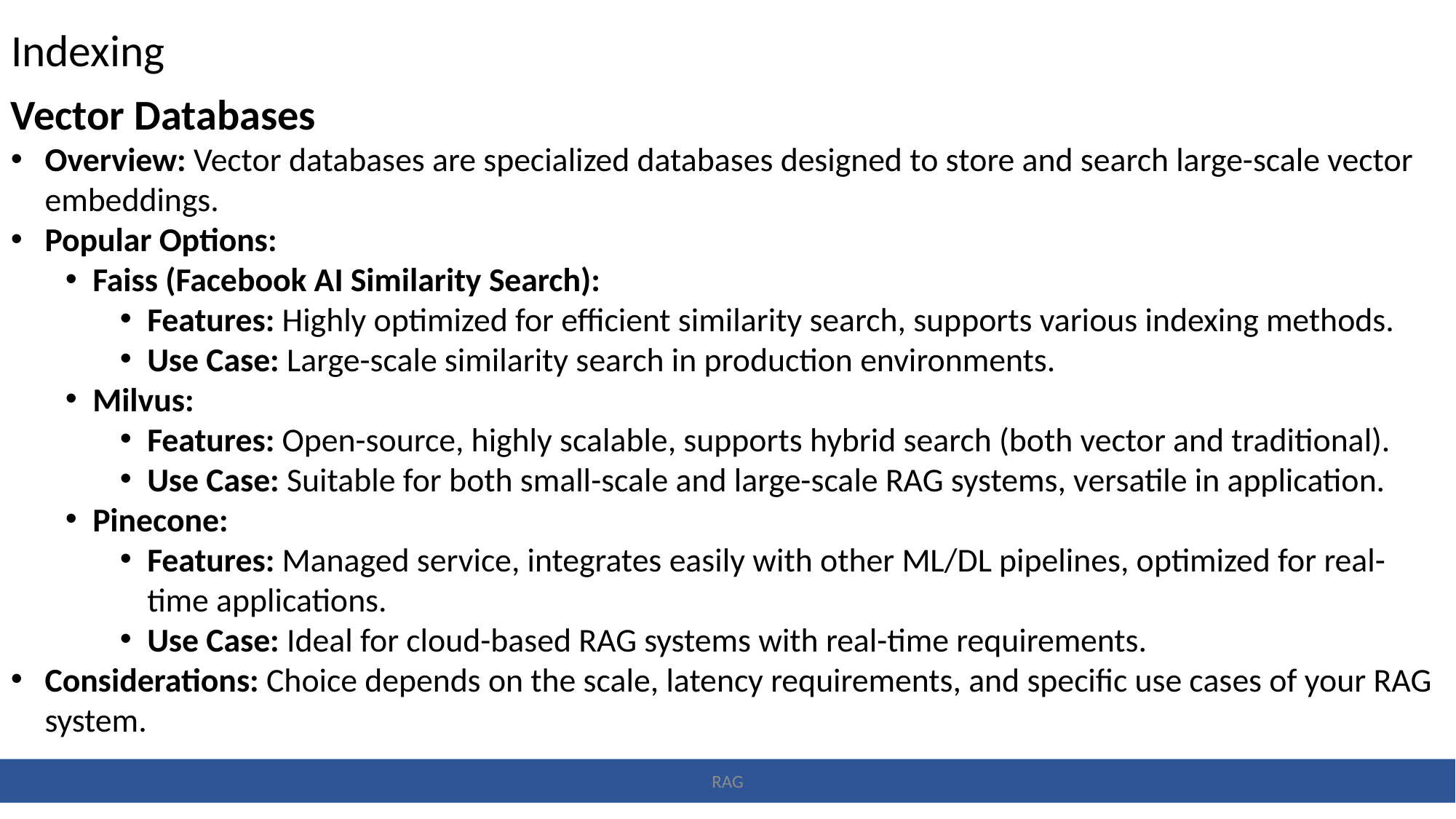

# Indexing
Vector Databases
Overview: Vector databases are specialized databases designed to store and search large-scale vector embeddings.
Popular Options:
Faiss (Facebook AI Similarity Search):
Features: Highly optimized for efficient similarity search, supports various indexing methods.
Use Case: Large-scale similarity search in production environments.
Milvus:
Features: Open-source, highly scalable, supports hybrid search (both vector and traditional).
Use Case: Suitable for both small-scale and large-scale RAG systems, versatile in application.
Pinecone:
Features: Managed service, integrates easily with other ML/DL pipelines, optimized for real-time applications.
Use Case: Ideal for cloud-based RAG systems with real-time requirements.
Considerations: Choice depends on the scale, latency requirements, and specific use cases of your RAG system.